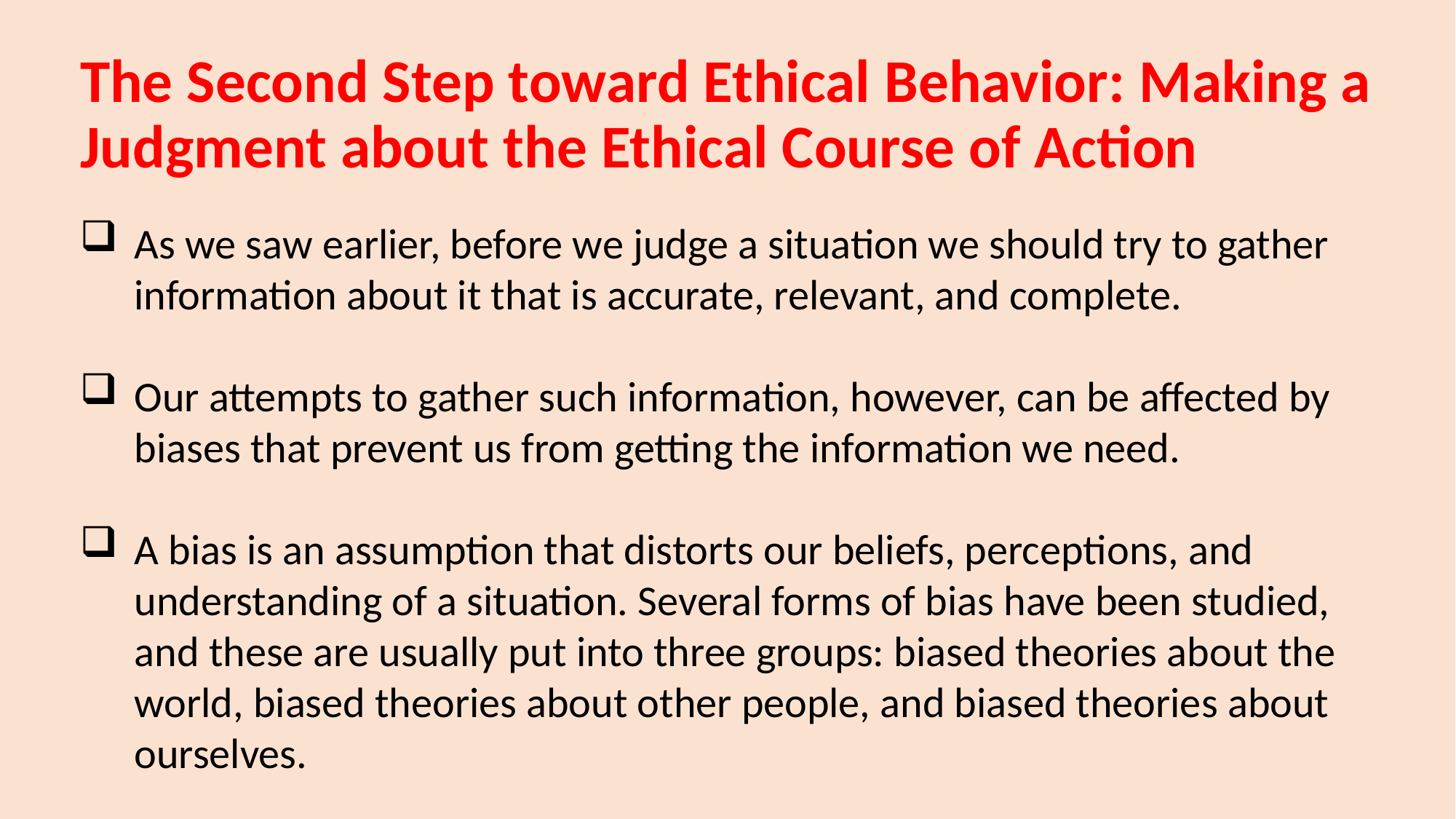

# The Second Step toward Ethical Behavior: Making a Judgment about the Ethical Course of Action
As we saw earlier, before we judge a situation we should try to gather information about it that is accurate, relevant, and complete.

Our attempts to gather such information, however, can be affected by biases that prevent us from getting the information we need.

A bias is an assumption that distorts our beliefs, perceptions, and understanding of a situation. Several forms of bias have been studied, and these are usually put into three groups: biased theories about the world, biased theories about other people, and biased theories about ourselves.